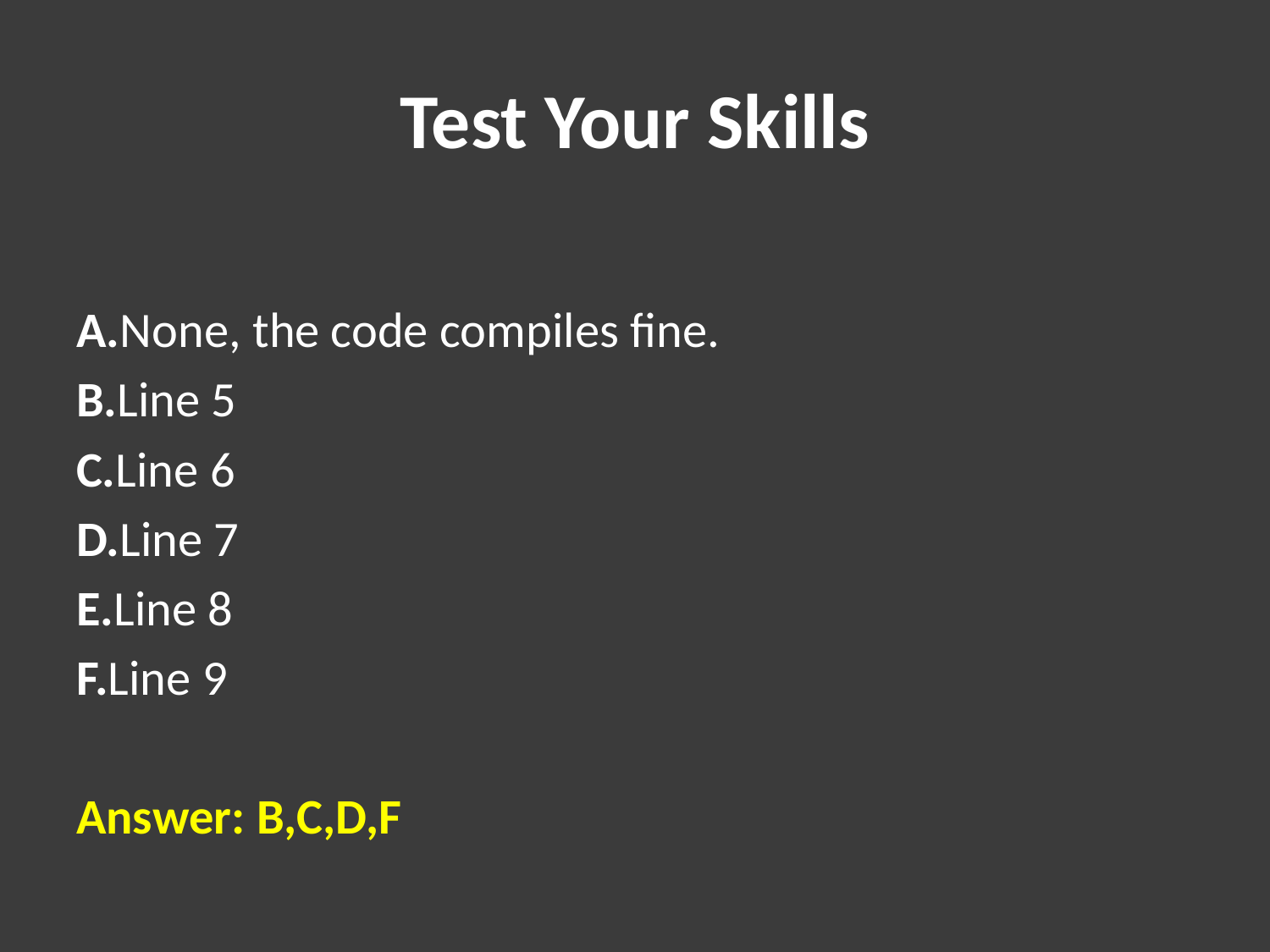

# Test Your Skills

A.None, the code compiles fine.
B.Line 5
C.Line 6
D.Line 7
E.Line 8
F.Line 9

Answer: B,C,D,F